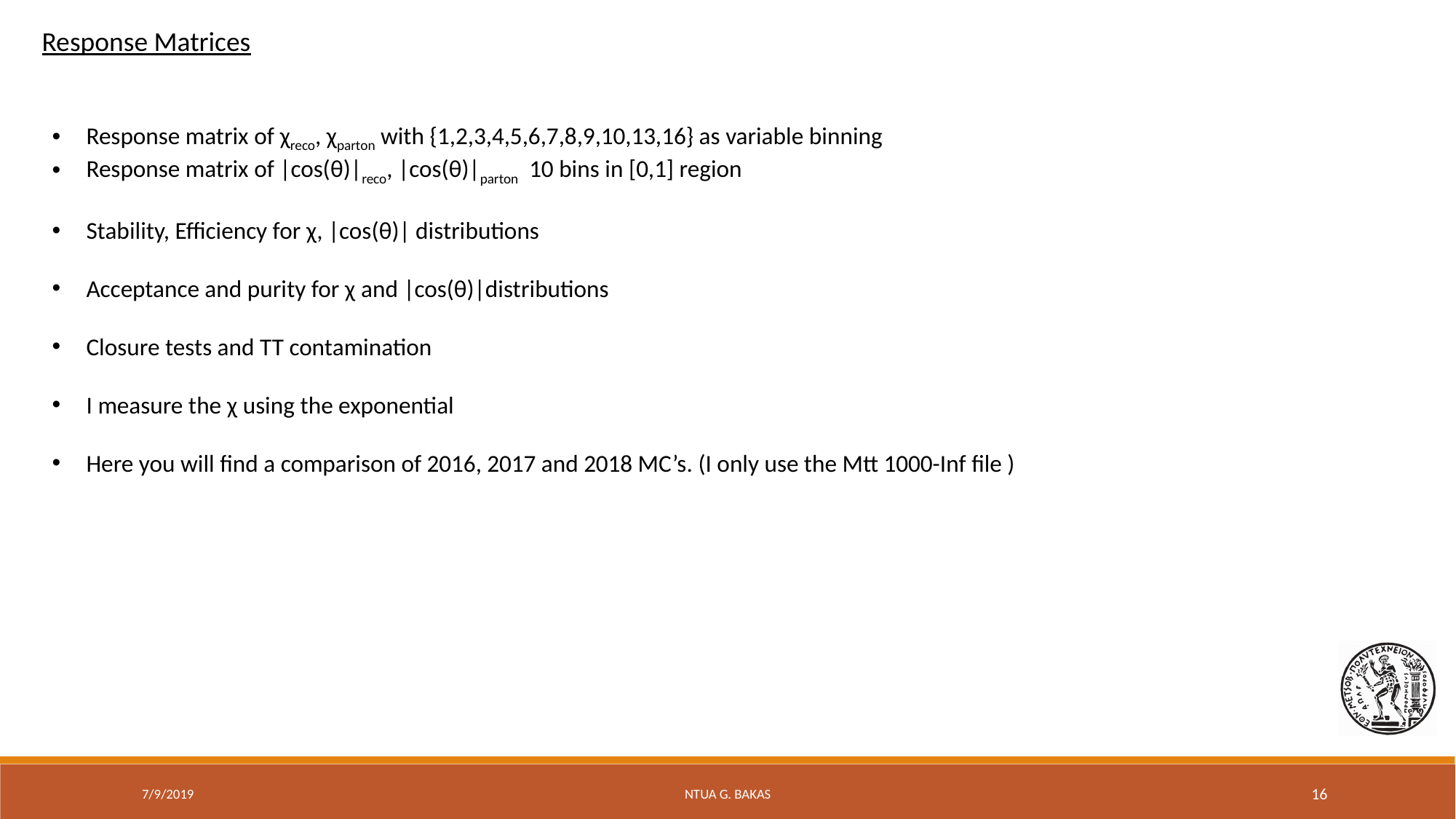

Response Matrices

Response matrix of χreco, χparton with {1,2,3,4,5,6,7,8,9,10,13,16} as variable binning
Response matrix of |cos(θ)|reco, |cos(θ)|parton  10 bins in [0,1] region

Stability, Efficiency for χ, |cos(θ)| distributions

Acceptance and purity for χ and |cos(θ)|distributions

Closure tests and TT contamination

I measure the χ using the exponential

Here you will find a comparison of 2016, 2017 and 2018 MC’s. (I only use the Mtt 1000-Inf file )

7/9/2019
NTUA G. Bakas
16